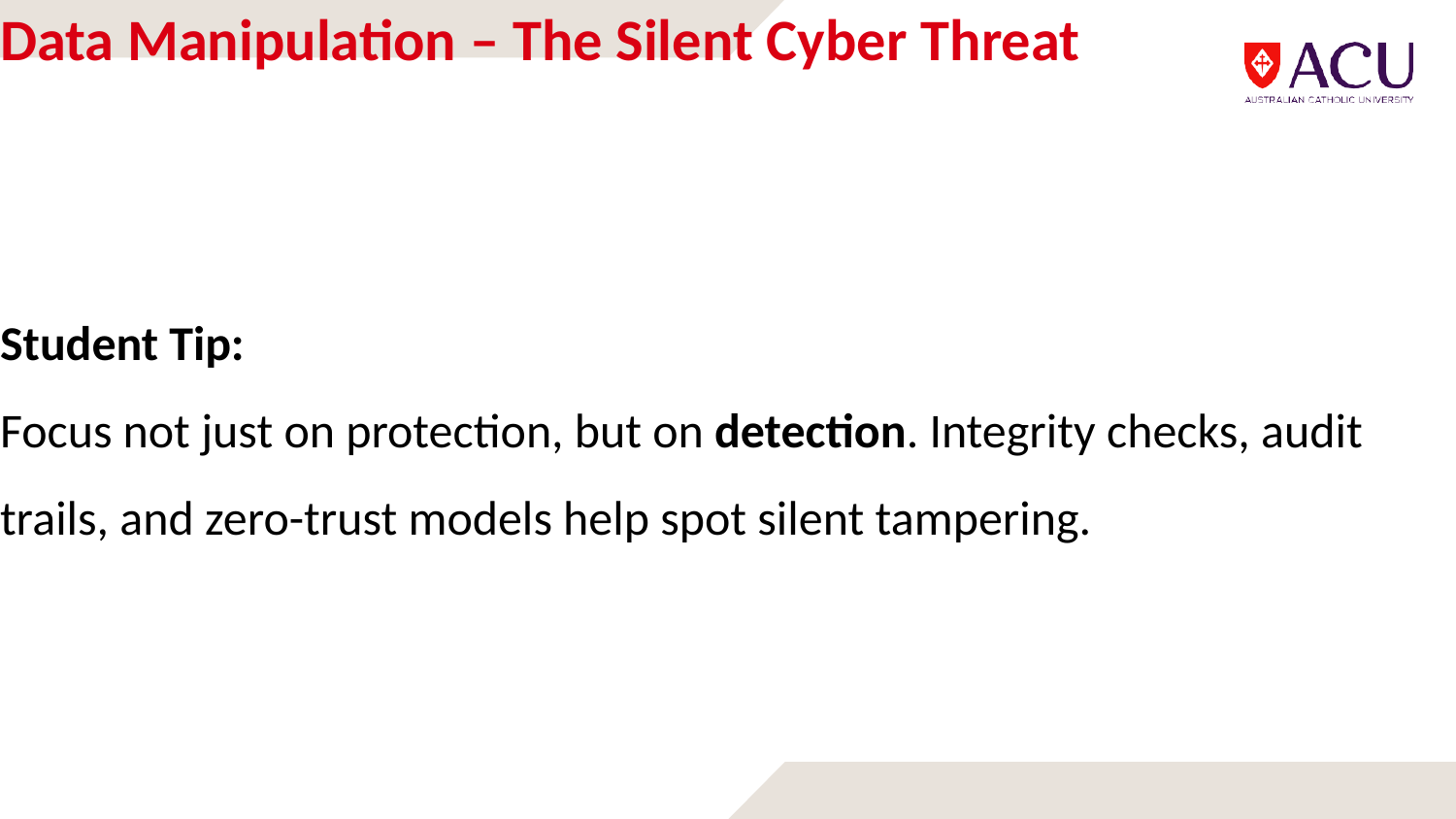

# Data Manipulation – The Silent Cyber Threat
Student Tip:
Focus not just on protection, but on detection. Integrity checks, audit trails, and zero-trust models help spot silent tampering.